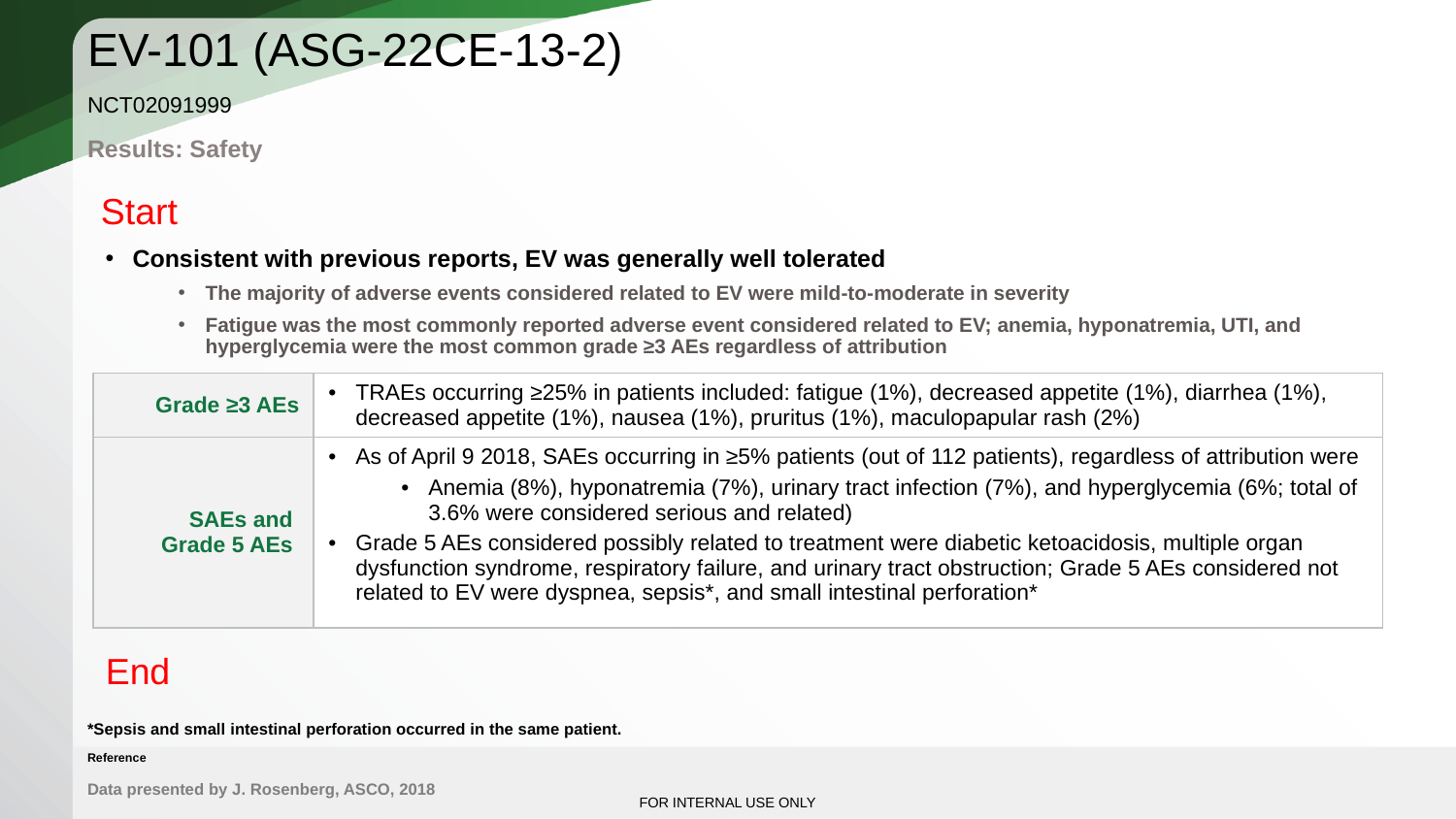

# EV-101 (ASG-22CE-13-2)
NCT02091999
Results: Safety
Start
Consistent with previous reports, EV was generally well tolerated
The majority of adverse events considered related to EV were mild-to-moderate in severity
Fatigue was the most commonly reported adverse event considered related to EV; anemia, hyponatremia, UTI, and hyperglycemia were the most common grade ≥3 AEs regardless of attribution

| Grade ≥3 AEs | TRAEs occurring ≥25% in patients included: fatigue (1%), decreased appetite (1%), diarrhea (1%), decreased appetite (1%), nausea (1%), pruritus (1%), maculopapular rash (2%) |
| --- | --- |
| SAEs and Grade 5 AEs | As of April 9 2018, SAEs occurring in ≥5% patients (out of 112 patients), regardless of attribution were Anemia (8%), hyponatremia (7%), urinary tract infection (7%), and hyperglycemia (6%; total of 3.6% were considered serious and related) Grade 5 AEs considered possibly related to treatment were diabetic ketoacidosis, multiple organ dysfunction syndrome, respiratory failure, and urinary tract obstruction; Grade 5 AEs considered not related to EV were dyspnea, sepsis\*, and small intestinal perforation\* |
End
*Sepsis and small intestinal perforation occurred in the same patient.
Reference
Data presented by J. Rosenberg, ASCO, 2018